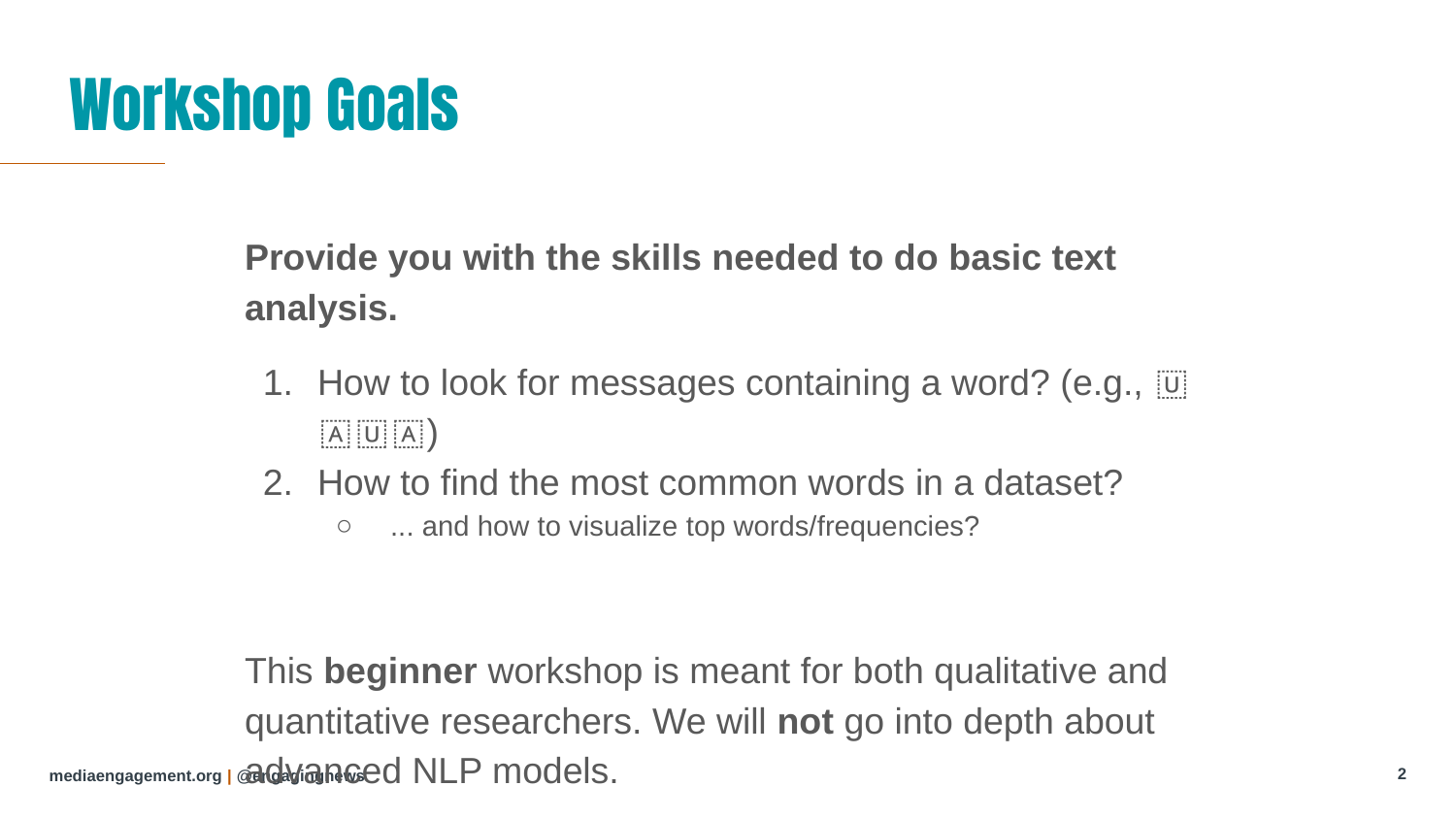

# Workshop Goals
Provide you with the skills needed to do basic text analysis.
How to look for messages containing a word? (e.g., 🇺🇦🇺🇦)
How to find the most common words in a dataset?
... and how to visualize top words/frequencies?

This beginner workshop is meant for both qualitative and quantitative researchers. We will not go into depth about advanced NLP models.